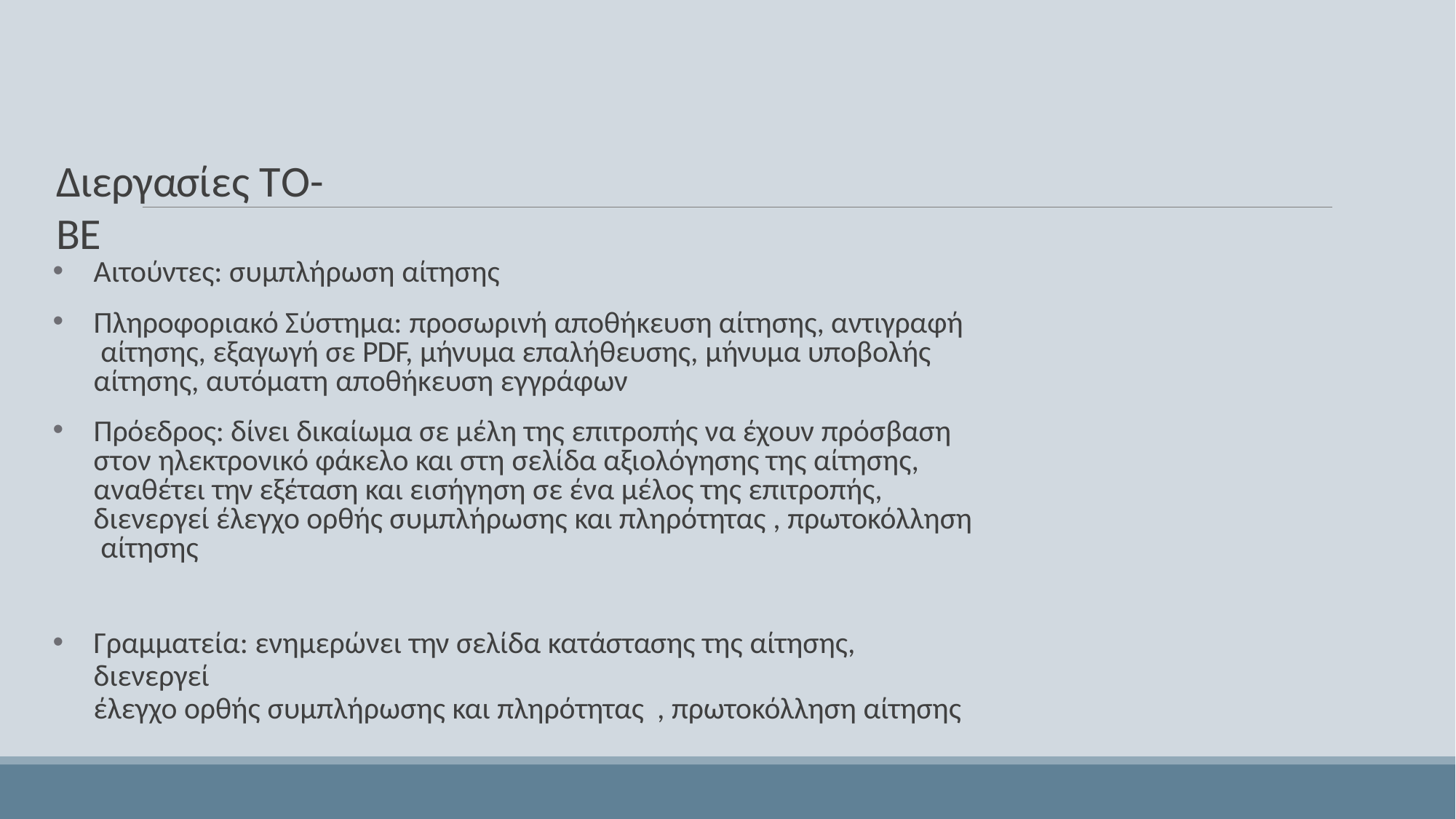

# Διεργασίες TO-BE

Αιτούντες: συμπλήρωση αίτησης
Πληροφοριακό Σύστημα: προσωρινή αποθήκευση αίτησης, αντιγραφή  αίτησης, εξαγωγή σε PDF, μήνυμα επαλήθευσης, μήνυμα υποβολής  αίτησης, αυτόματη αποθήκευση εγγράφων
Πρόεδρος: δίνει δικαίωμα σε μέλη της επιτροπής να έχουν πρόσβαση  στον ηλεκτρονικό φάκελο και στη σελίδα αξιολόγησης της αίτησης,  αναθέτει την εξέταση και εισήγηση σε ένα μέλος της επιτροπής,  διενεργεί έλεγχο ορθής συμπλήρωσης και πληρότητας , πρωτοκόλληση  αίτησης

Γραμματεία: ενημερώνει την σελίδα κατάστασης της αίτησης, διενεργεί
έλεγχο ορθής συμπλήρωσης και πληρότητας , πρωτοκόλληση αίτησης